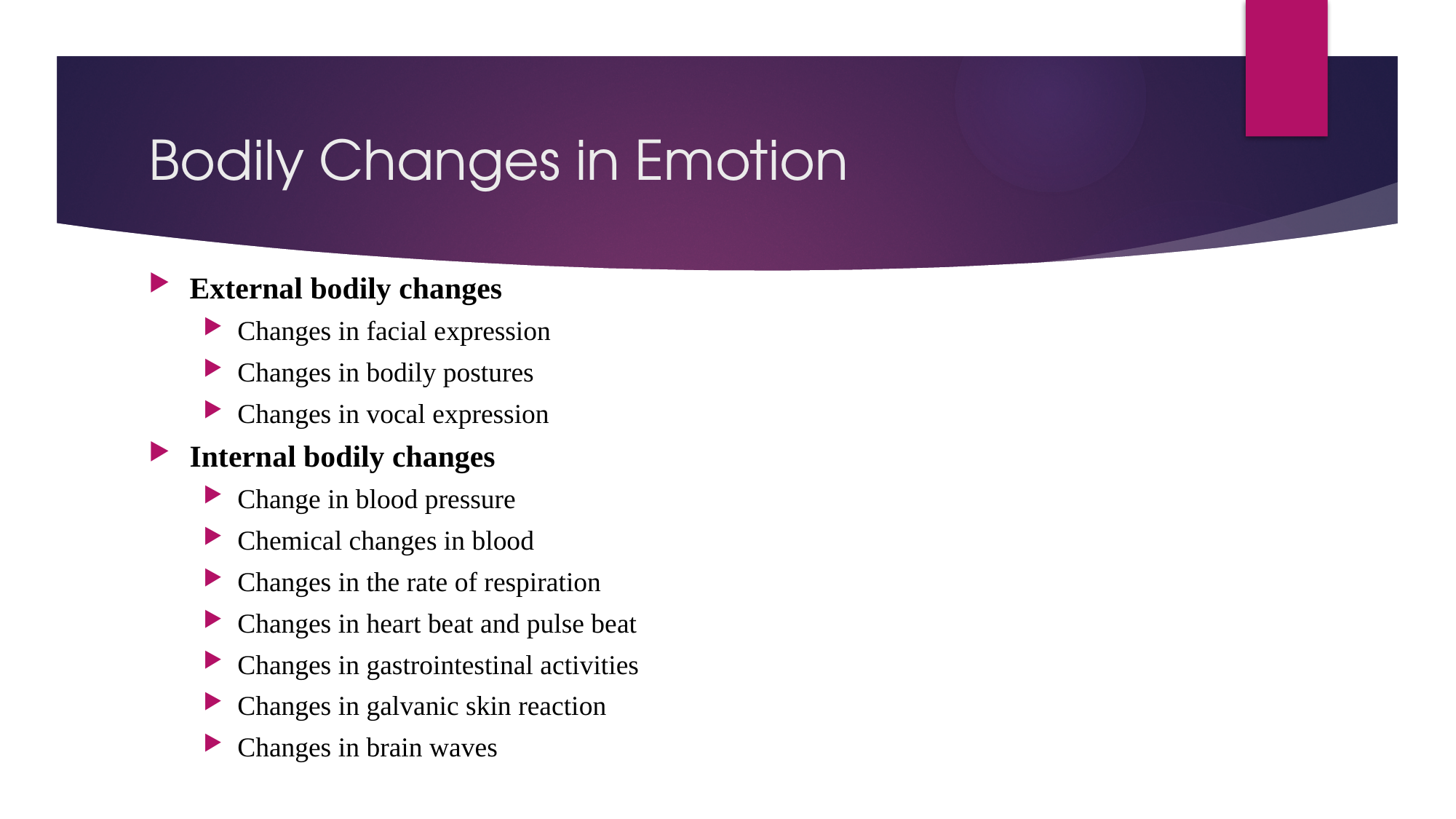

# Bodily Changes in Emotion
External bodily changes
Changes in facial expression
Changes in bodily postures
Changes in vocal expression
Internal bodily changes
Change in blood pressure
Chemical changes in blood
Changes in the rate of respiration
Changes in heart beat and pulse beat
Changes in gastrointestinal activities
Changes in galvanic skin reaction
Changes in brain waves